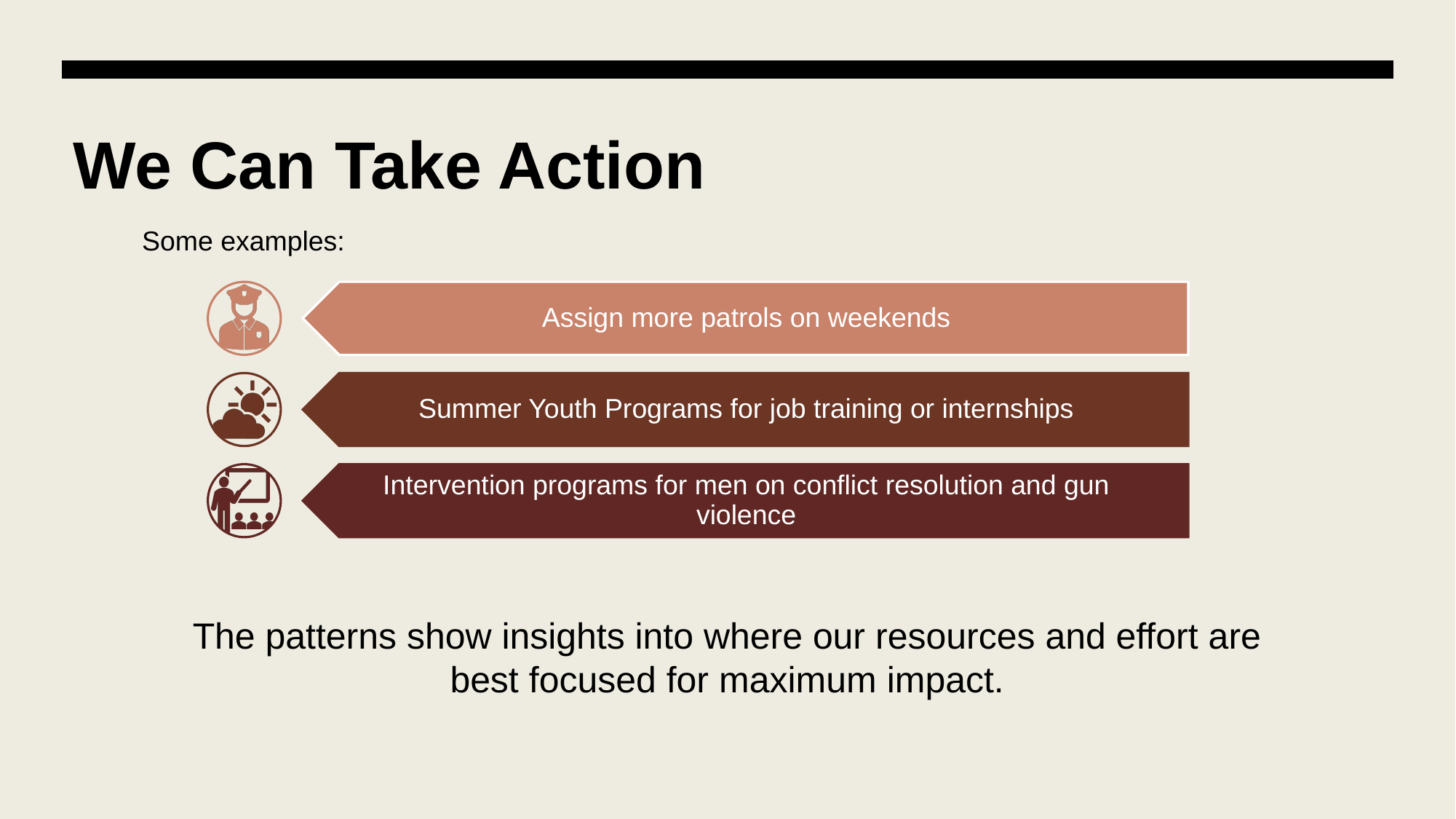

# We Can Take Action
Some examples:
Assign more patrols on weekends
Summer Youth Programs for job training or internships
Intervention programs for men on conflict resolution and gun violence
The patterns show insights into where our resources and effort are best focused for maximum impact.